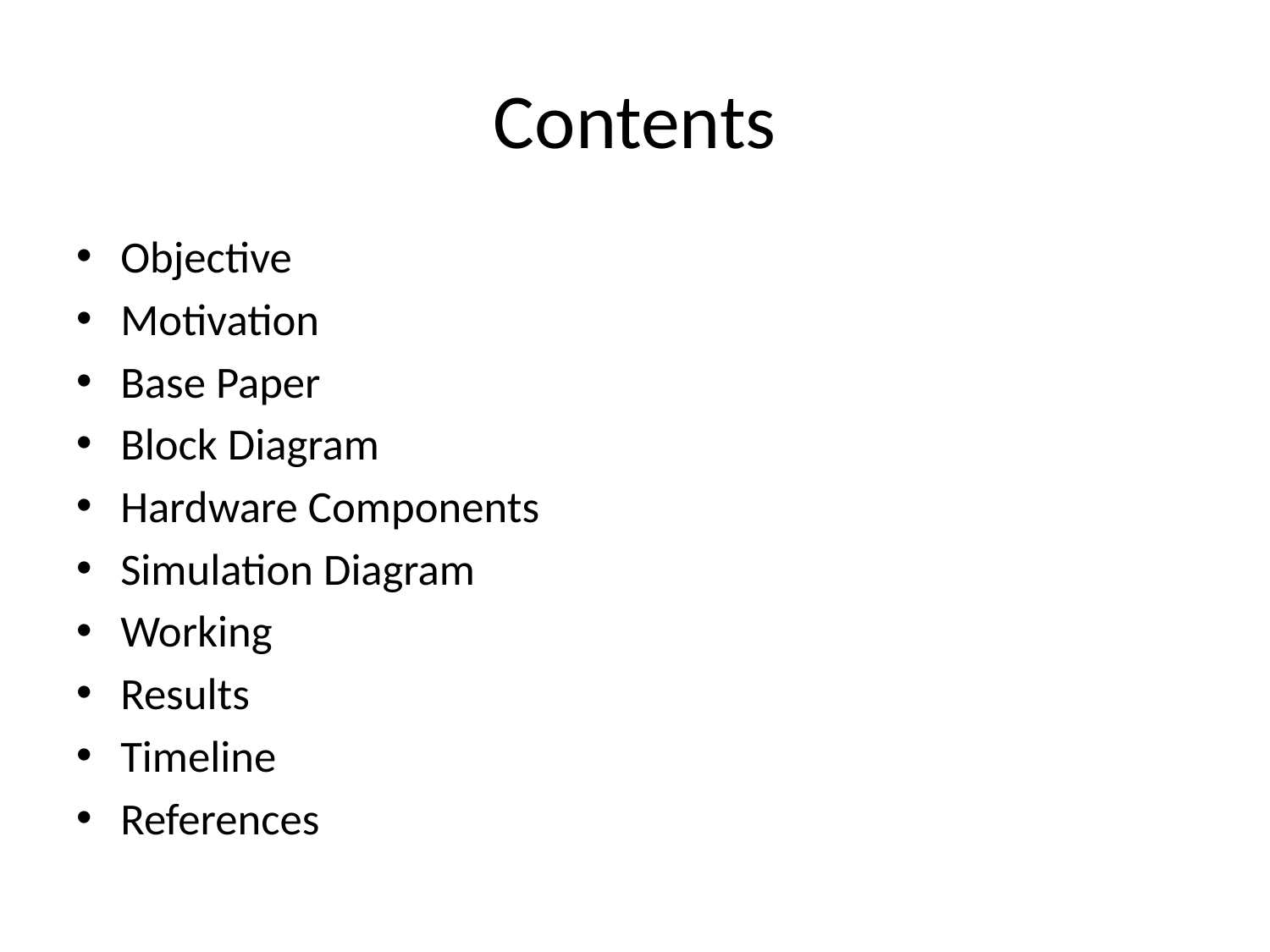

# Contents
Objective
Motivation
Base Paper
Block Diagram
Hardware Components
Simulation Diagram
Working
Results
Timeline
References